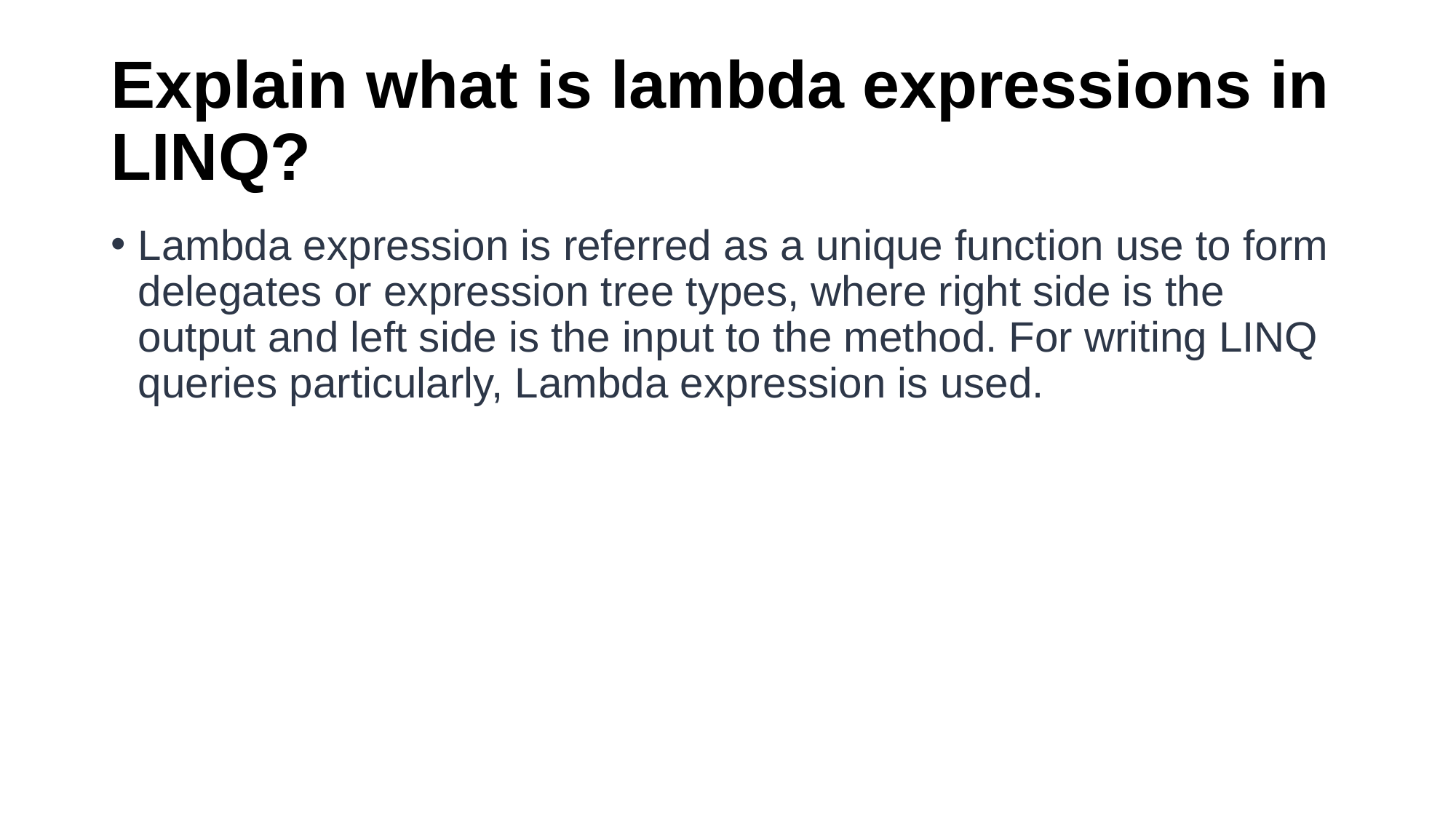

# Explain what is lambda expressions in LINQ?
Lambda expression is referred as a unique function use to form delegates or expression tree types, where right side is the output and left side is the input to the method. For writing LINQ queries particularly, Lambda expression is used.